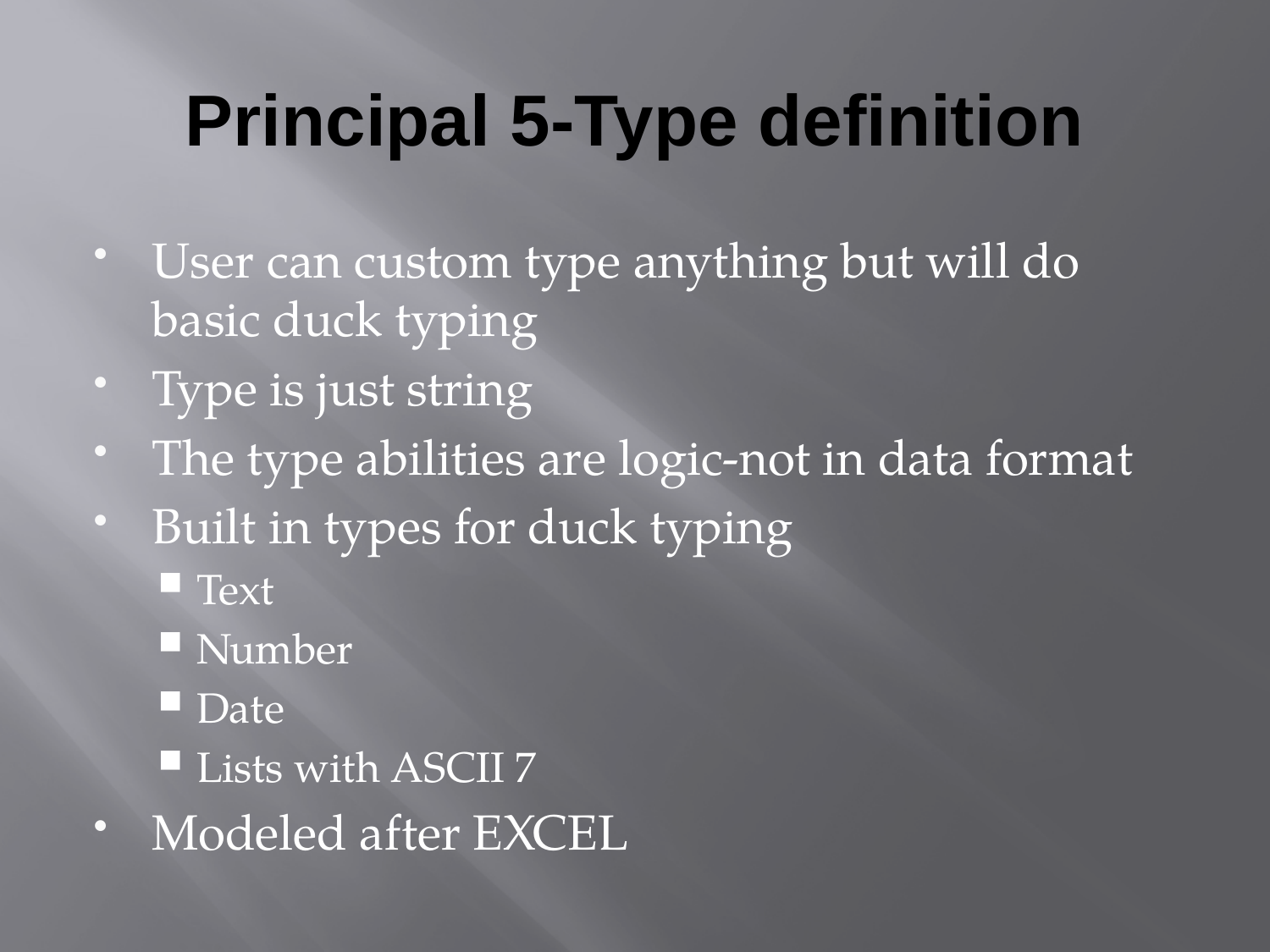

# Principal 5-Type definition
User can custom type anything but will do basic duck typing
Type is just string
The type abilities are logic-not in data format
Built in types for duck typing
Text
Number
Date
Lists with ASCII 7
Modeled after EXCEL